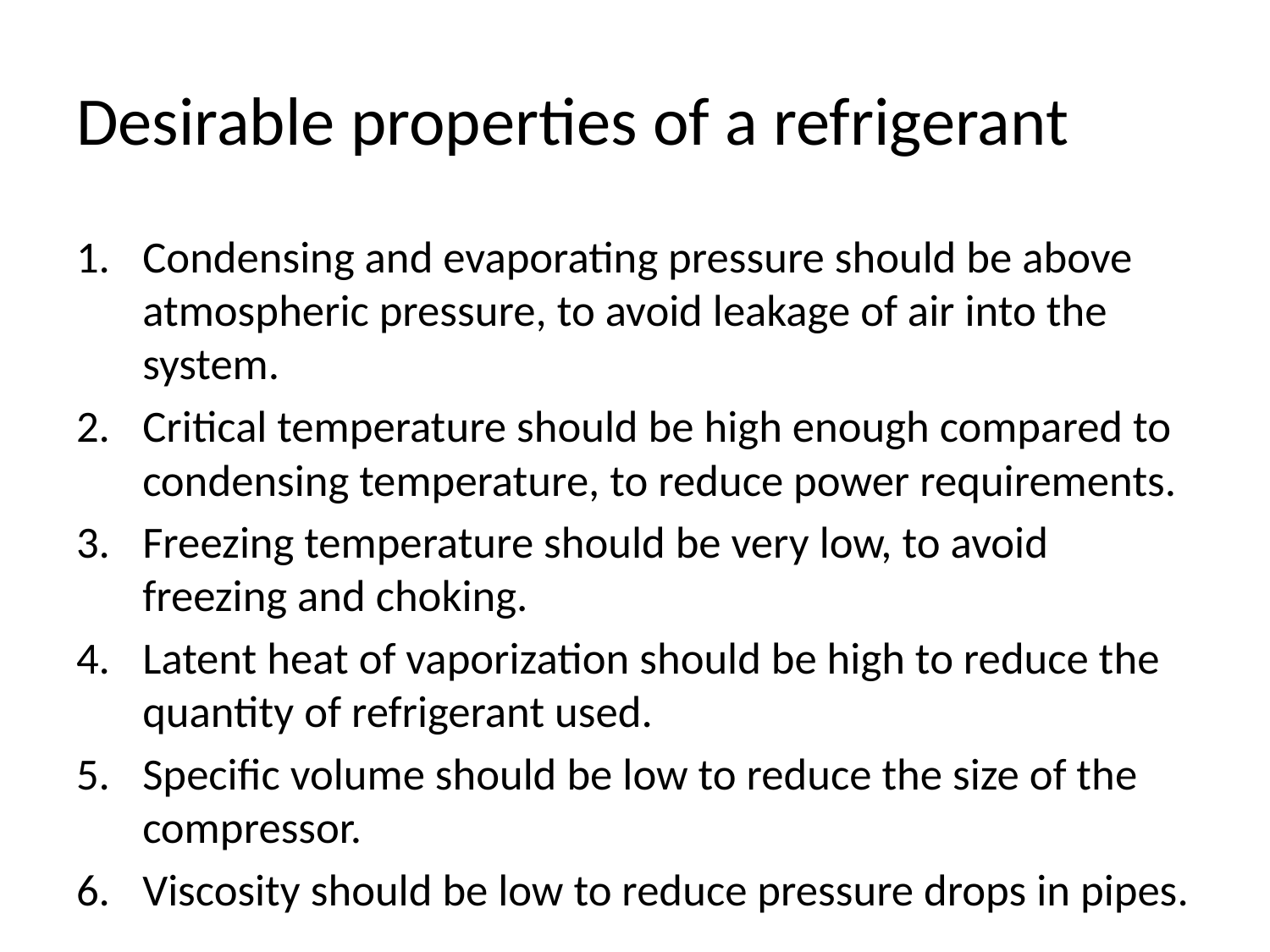

# Desirable properties of a refrigerant
Condensing and evaporating pressure should be above atmospheric pressure, to avoid leakage of air into the system.
Critical temperature should be high enough compared to condensing temperature, to reduce power requirements.
Freezing temperature should be very low, to avoid freezing and choking.
Latent heat of vaporization should be high to reduce the quantity of refrigerant used.
Specific volume should be low to reduce the size of the compressor.
Viscosity should be low to reduce pressure drops in pipes.